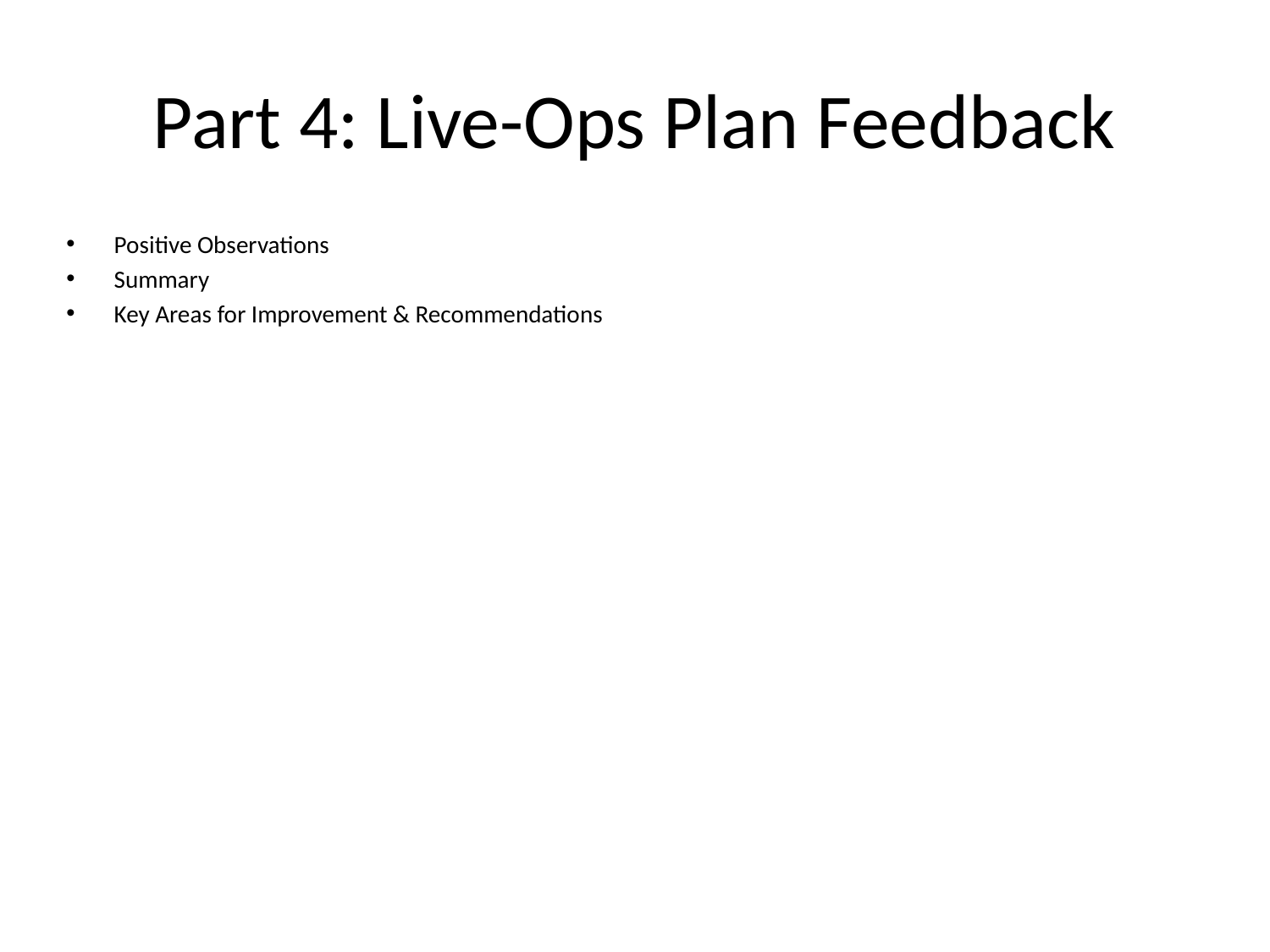

# Part 4: Live-Ops Plan Feedback
Positive Observations
Summary
Key Areas for Improvement & Recommendations